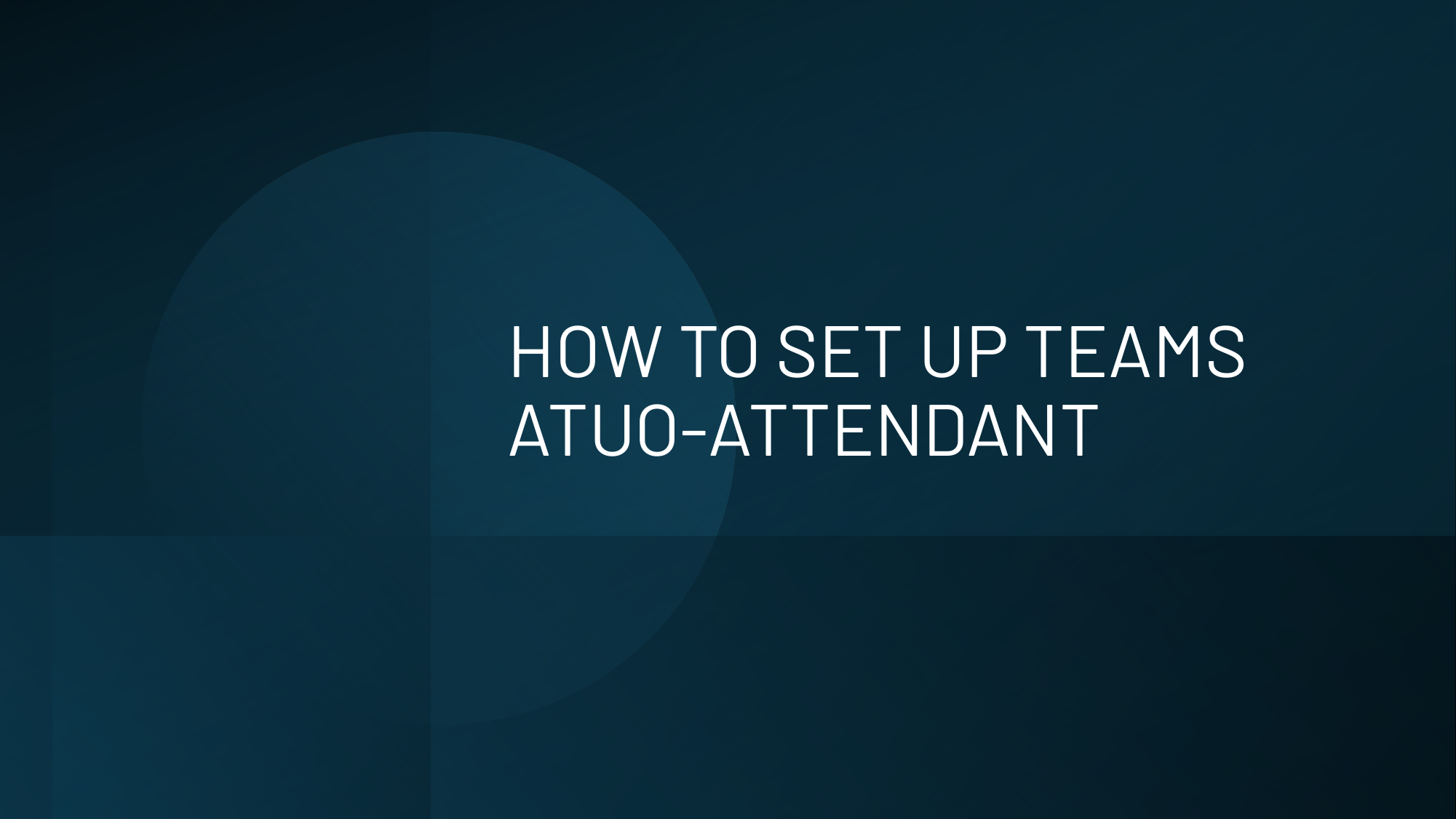

# HOW TO SET UP TEAMS ATUO-ATTENDANT